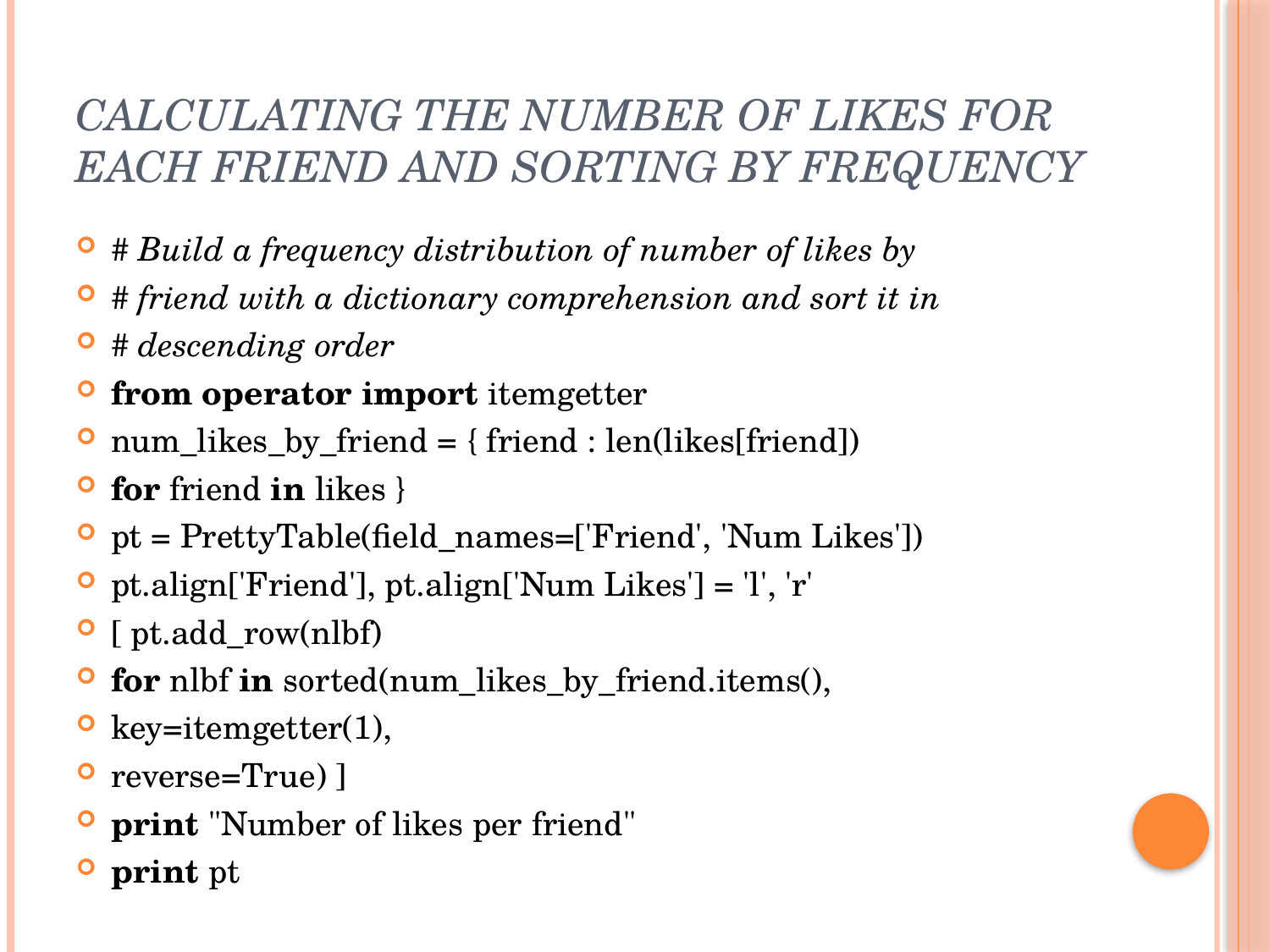

# Calculating the number of likes for each friend and sorting by frequency
# Build a frequency distribution of number of likes by
# friend with a dictionary comprehension and sort it in
# descending order
from operator import itemgetter
num_likes_by_friend = { friend : len(likes[friend])
for friend in likes }
pt = PrettyTable(field_names=['Friend', 'Num Likes'])
pt.align['Friend'], pt.align['Num Likes'] = 'l', 'r'
[ pt.add_row(nlbf)
for nlbf in sorted(num_likes_by_friend.items(),
key=itemgetter(1),
reverse=True) ]
print "Number of likes per friend"
print pt